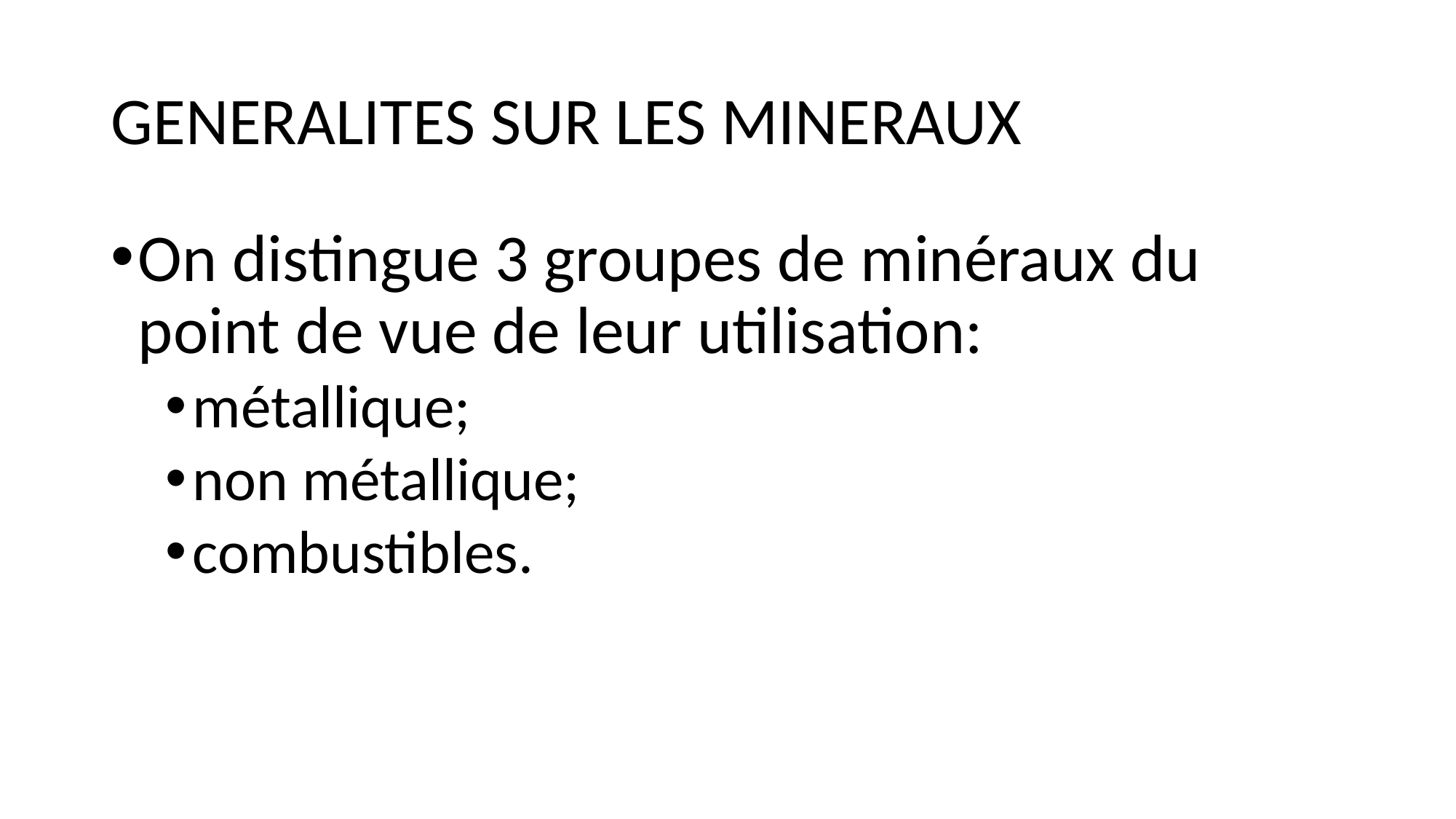

# GENERALITES SUR LES MINERAUX
On distingue 3 groupes de minéraux du point de vue de leur utilisation:
métallique;
non métallique;
combustibles.